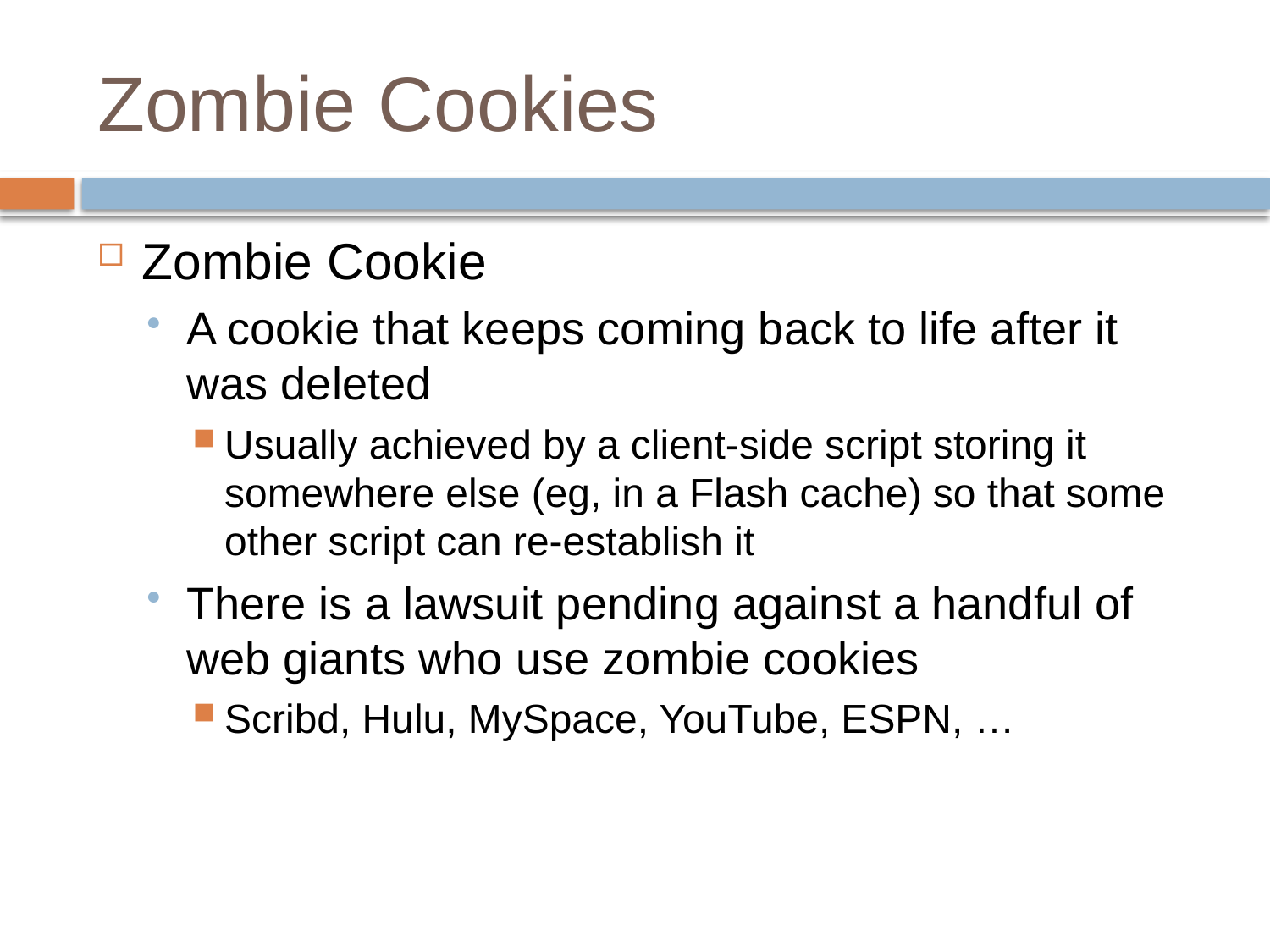

# Zombie Cookies
Zombie Cookie
A cookie that keeps coming back to life after it was deleted
Usually achieved by a client-side script storing it somewhere else (eg, in a Flash cache) so that some other script can re-establish it
There is a lawsuit pending against a handful of web giants who use zombie cookies
Scribd, Hulu, MySpace, YouTube, ESPN, …